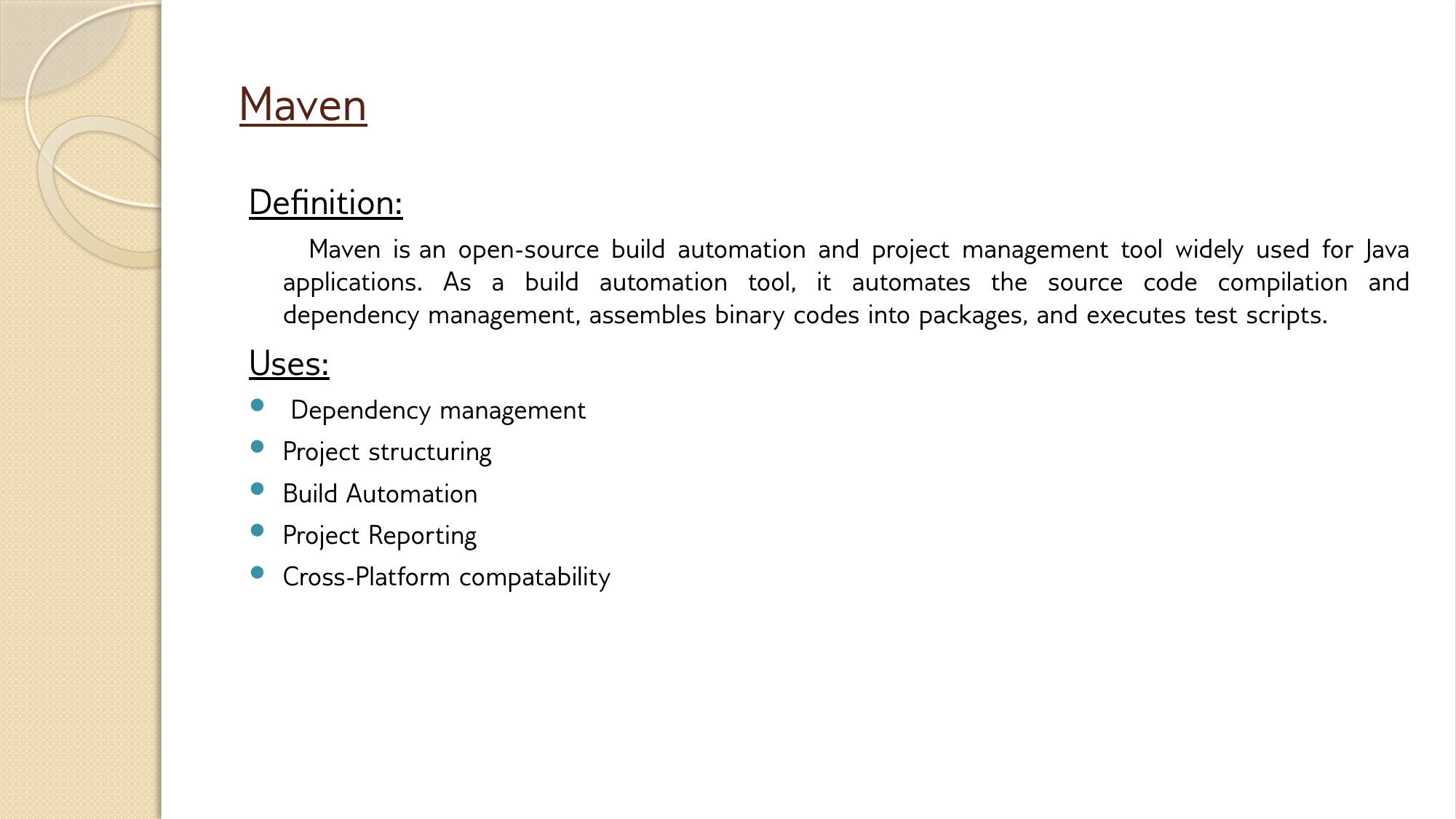

# Maven
Definition:
     Maven is an open-source build automation and project management tool widely used for Java applications. As a build automation tool, it automates the source code compilation and dependency management, assembles binary codes into packages, and executes test scripts.
Uses:
 Dependency management
Project structuring
Build Automation
Project Reporting
Cross-Platform compatability